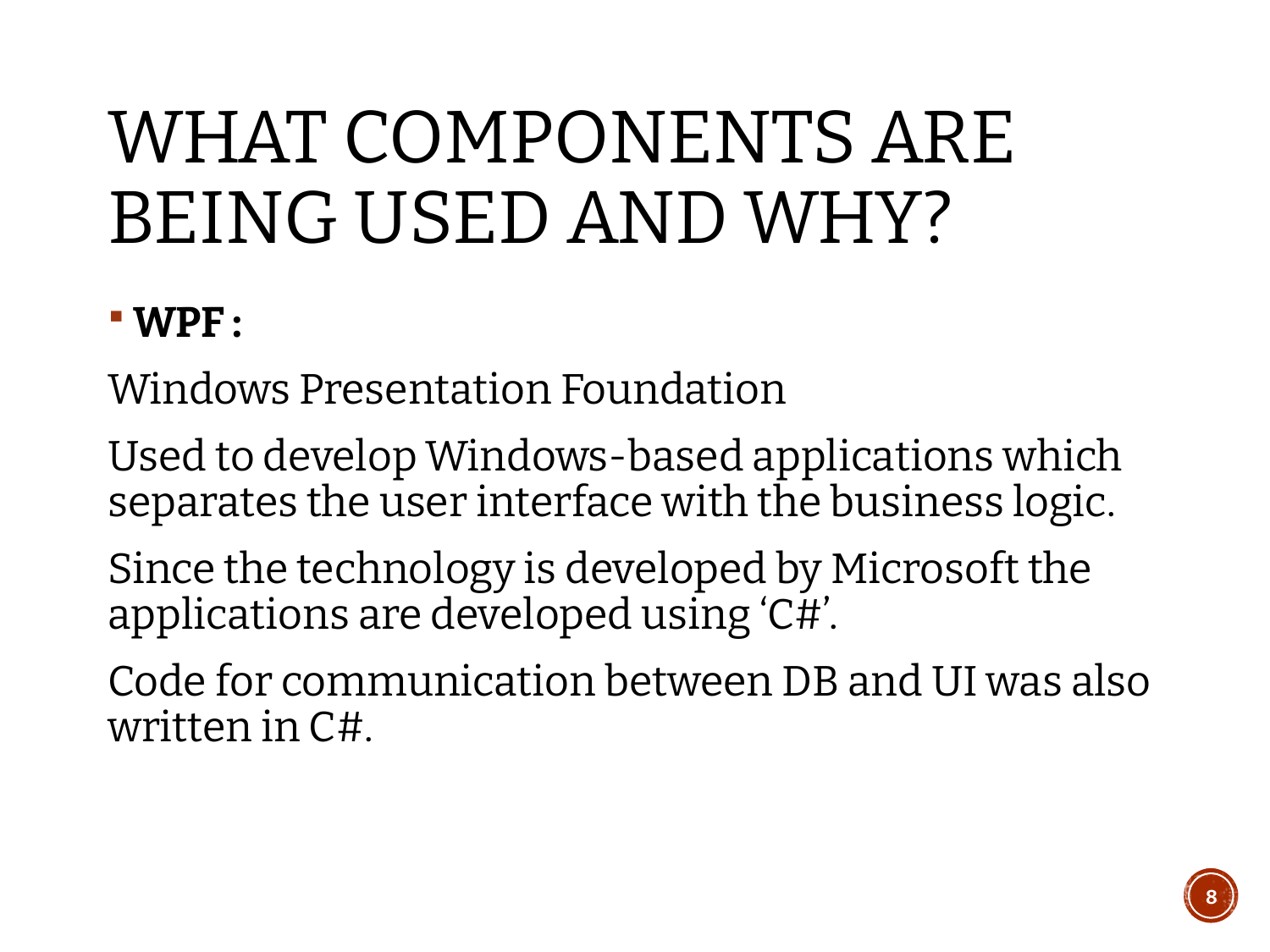

# What components are being used and why?
WPF :
Windows Presentation Foundation
Used to develop Windows-based applications which separates the user interface with the business logic.
Since the technology is developed by Microsoft the applications are developed using ‘C#’.
Code for communication between DB and UI was also written in C#.
8